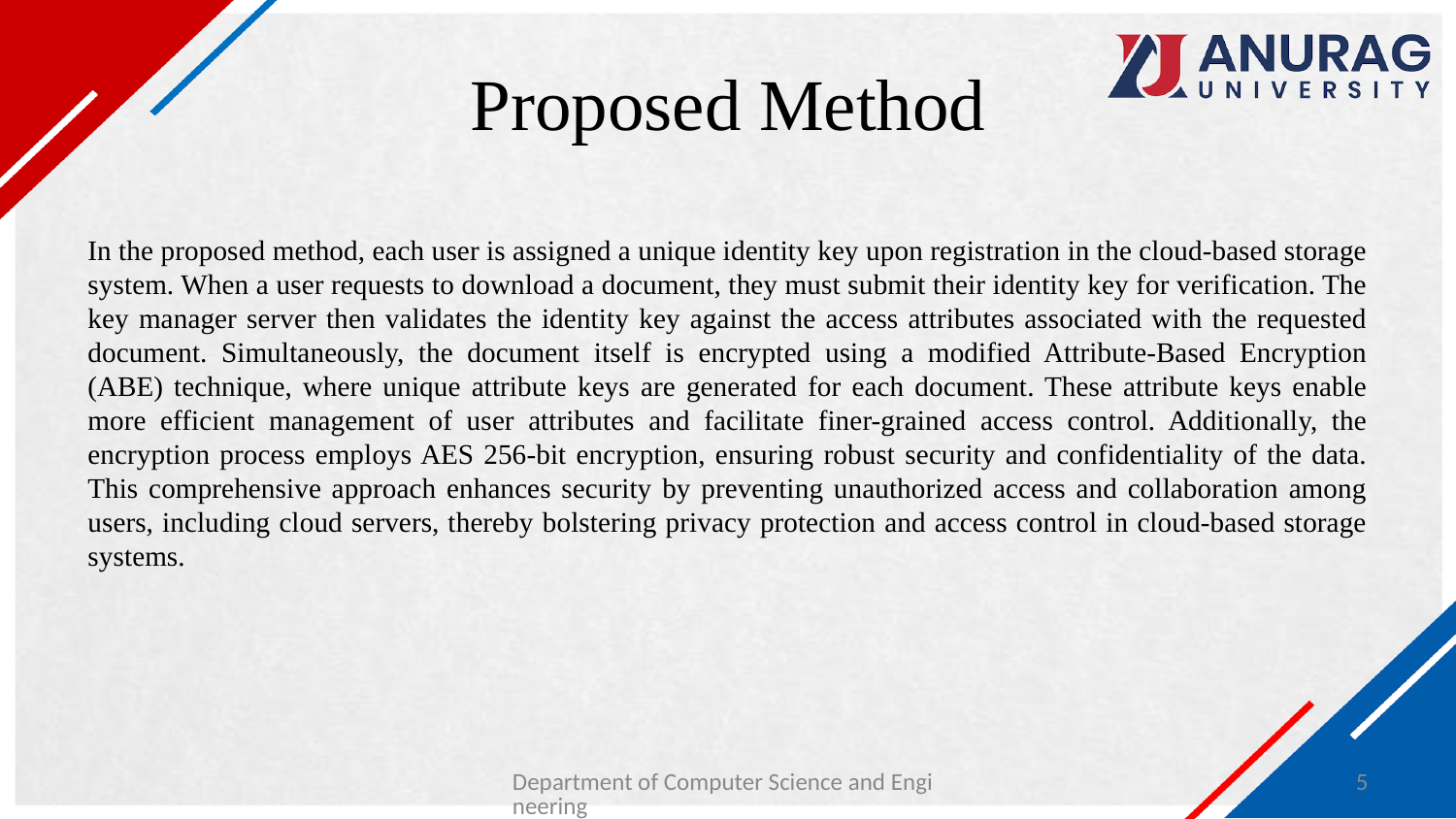

# Proposed Method
In the proposed method, each user is assigned a unique identity key upon registration in the cloud-based storage system. When a user requests to download a document, they must submit their identity key for verification. The key manager server then validates the identity key against the access attributes associated with the requested document. Simultaneously, the document itself is encrypted using a modified Attribute-Based Encryption (ABE) technique, where unique attribute keys are generated for each document. These attribute keys enable more efficient management of user attributes and facilitate finer-grained access control. Additionally, the encryption process employs AES 256-bit encryption, ensuring robust security and confidentiality of the data. This comprehensive approach enhances security by preventing unauthorized access and collaboration among users, including cloud servers, thereby bolstering privacy protection and access control in cloud-based storage systems.

Department of Computer Science and Engineering
5